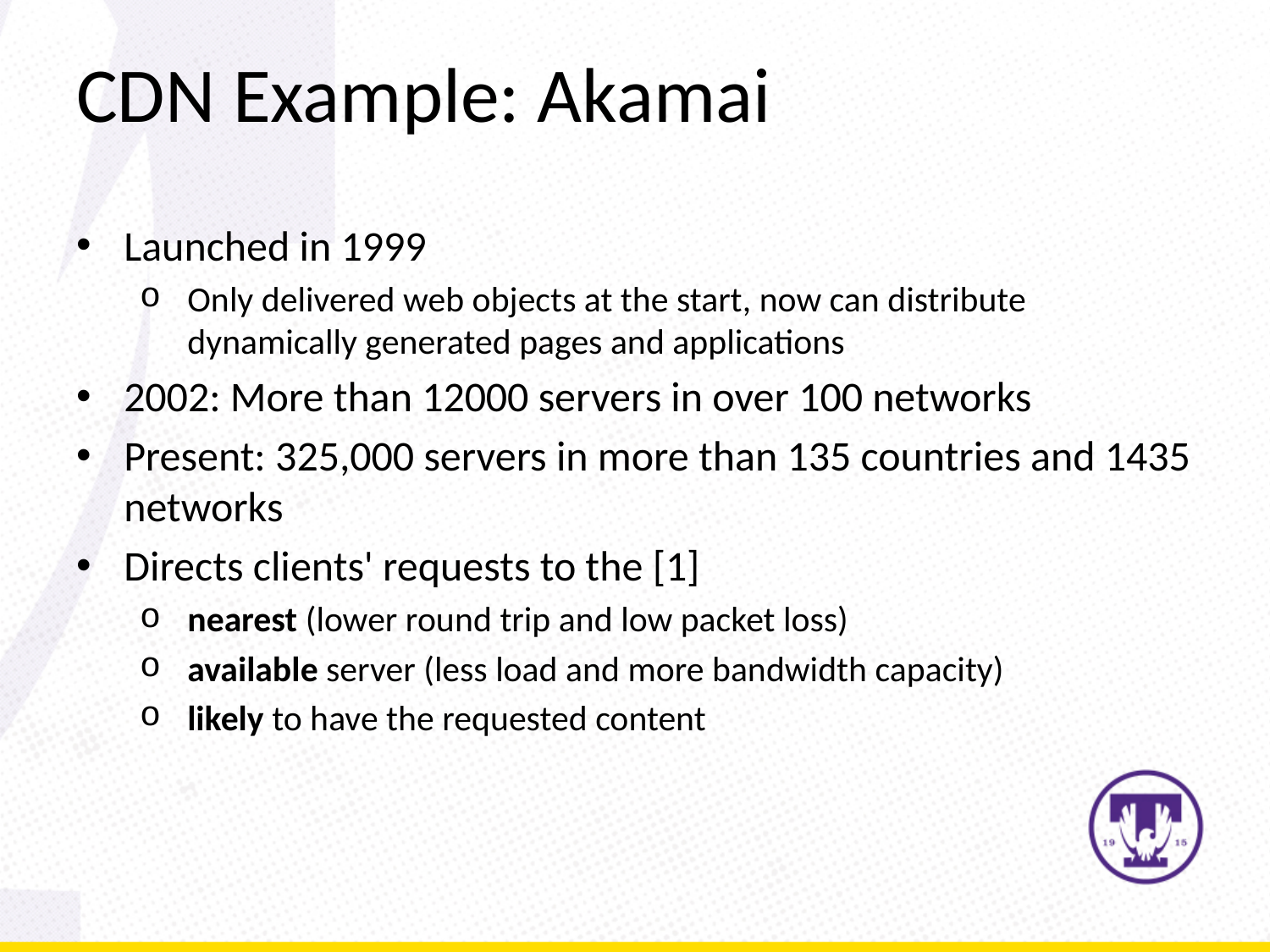

CDN Example: Akamai
Launched in 1999
Only delivered web objects at the start, now can distribute dynamically generated pages and applications
2002: More than 12000 servers in over 100 networks
Present: 325,000 servers in more than 135 countries and 1435 networks
Directs clients' requests to the [1]
nearest (lower round trip and low packet loss)
available server (less load and more bandwidth capacity)
likely to have the requested content